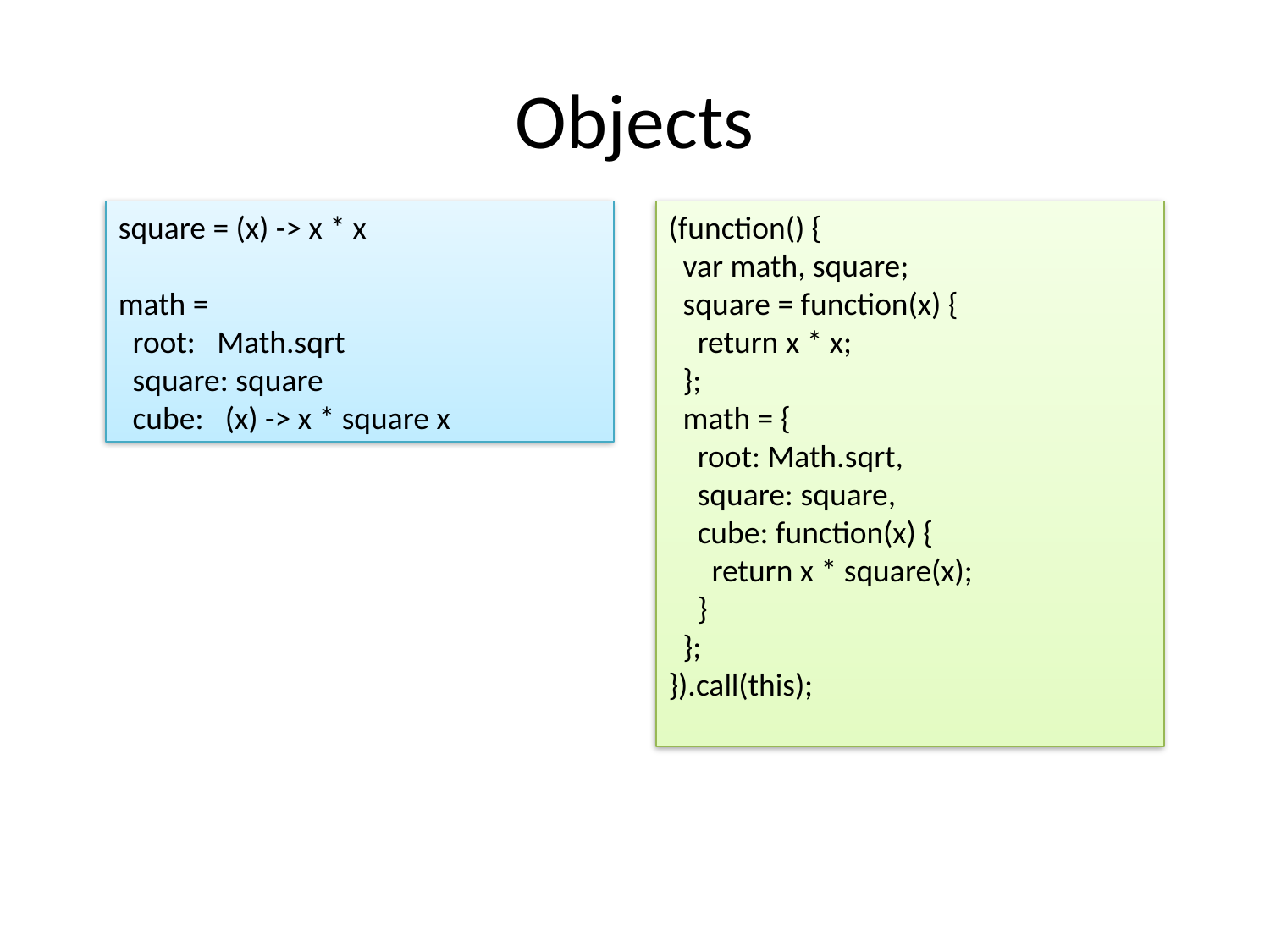

# Objects
(function() {
  var math, square;
  square = function(x) {
    return x * x;
  };
  math = {
    root: Math.sqrt,
    square: square,
    cube: function(x) {
      return x * square(x);
    }
  };
}).call(this);

square = (x) -> x * x

math =
  root:   Math.sqrt
  square: square
  cube:   (x) -> x * square x